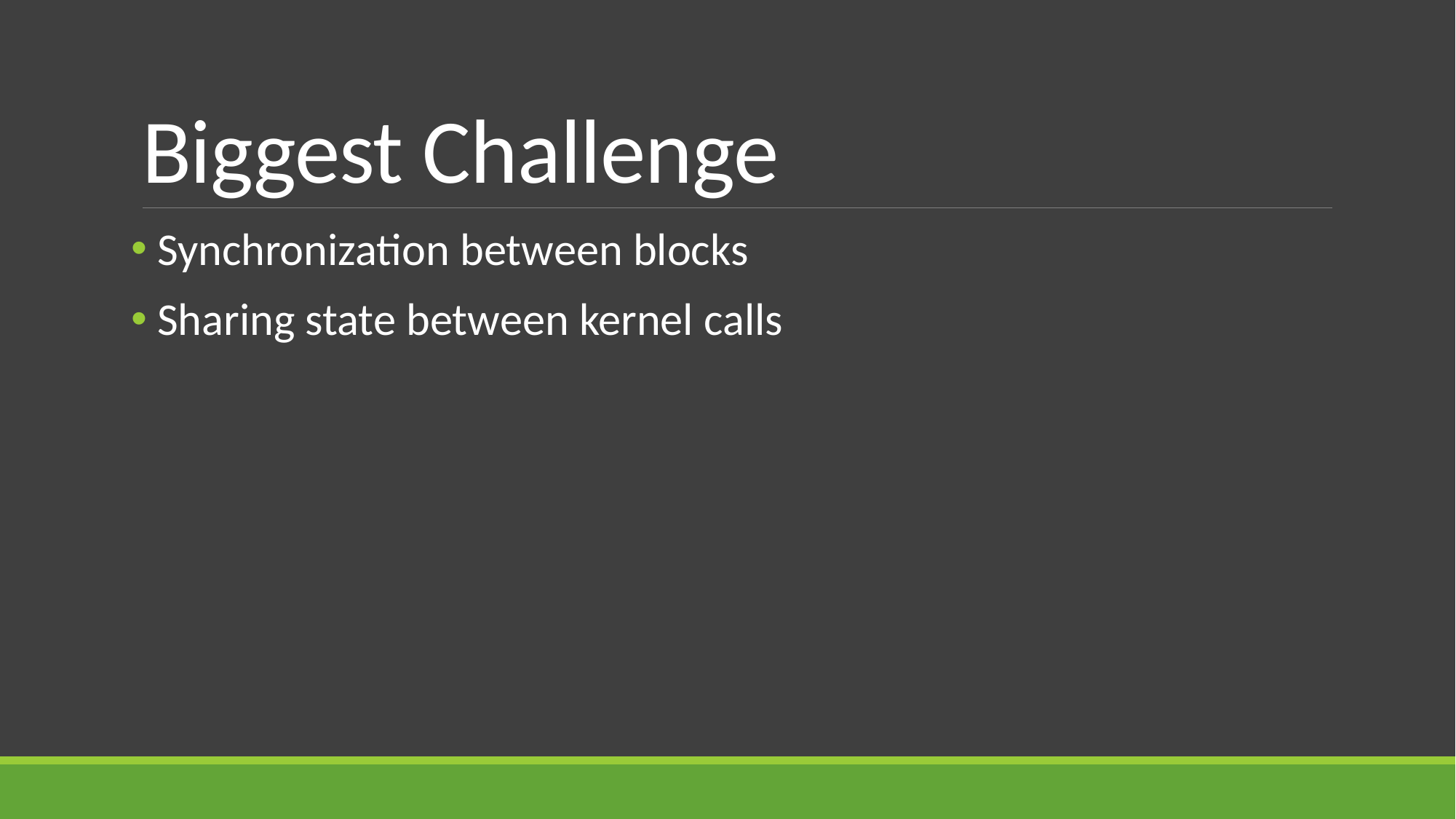

# Biggest Challenge
 Synchronization between blocks
 Sharing state between kernel calls